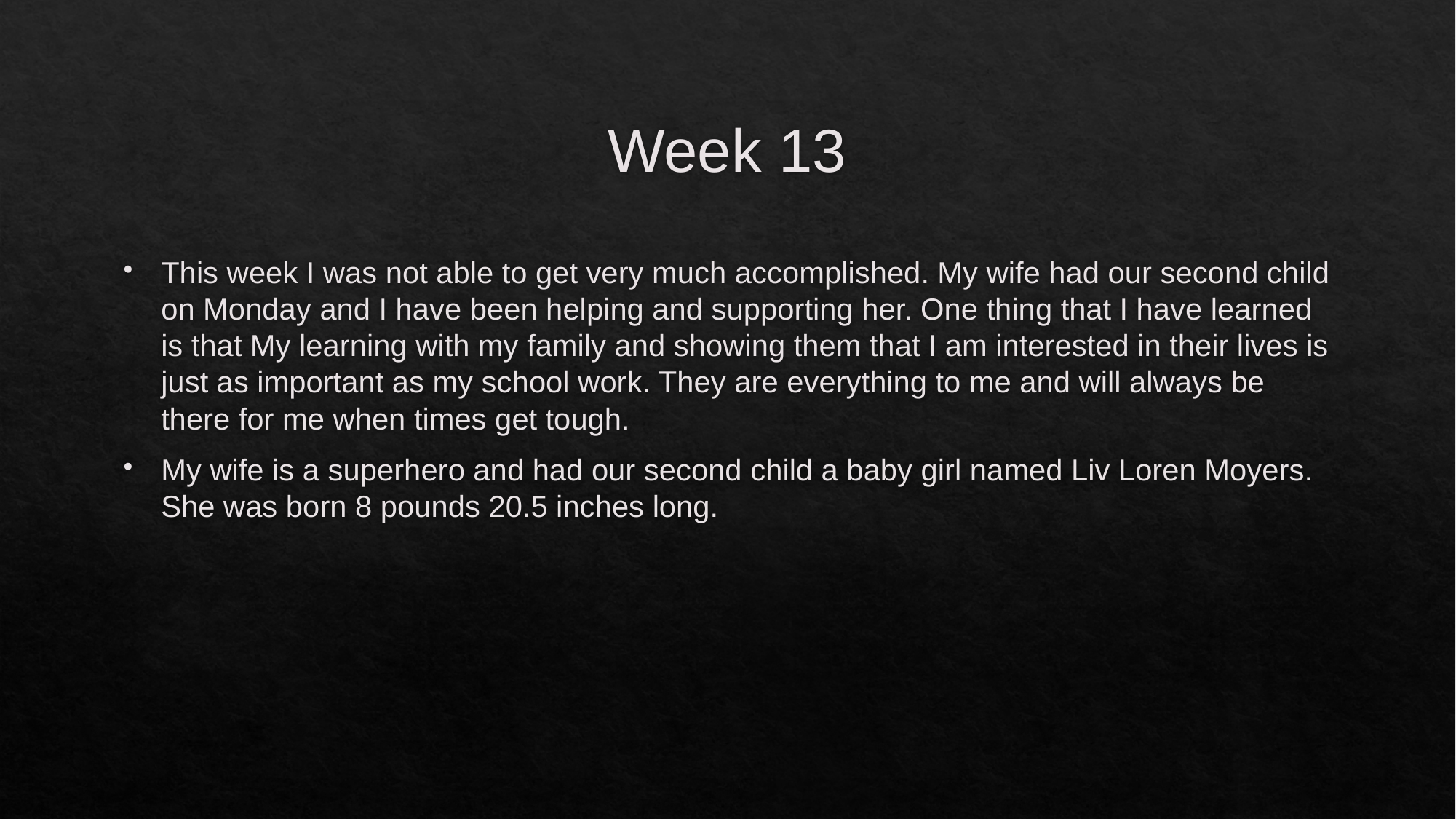

# Week 13
This week I was not able to get very much accomplished. My wife had our second child on Monday and I have been helping and supporting her. One thing that I have learned is that My learning with my family and showing them that I am interested in their lives is just as important as my school work. They are everything to me and will always be there for me when times get tough.
My wife is a superhero and had our second child a baby girl named Liv Loren Moyers. She was born 8 pounds 20.5 inches long.